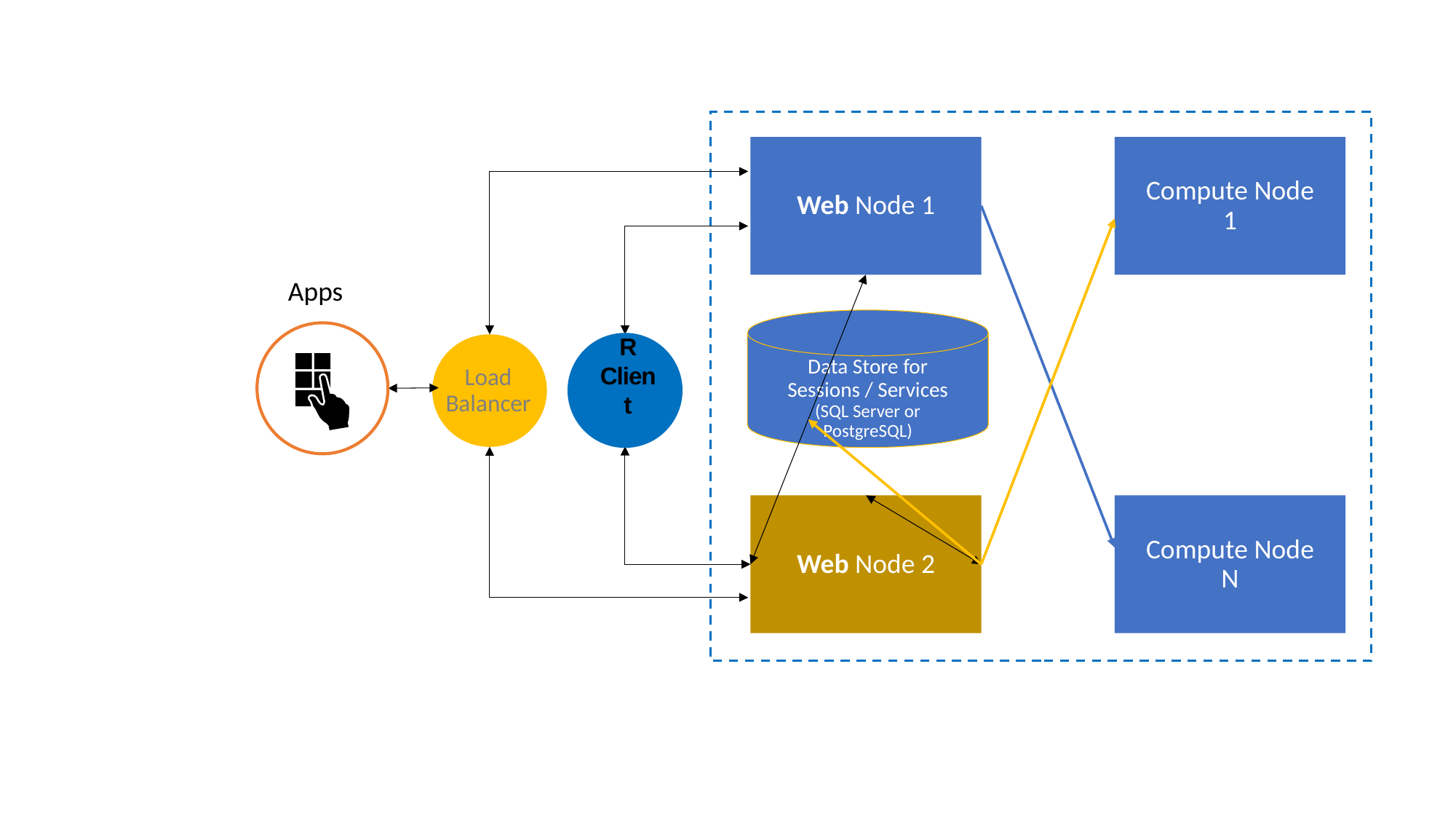

Web Node 1
Compute Node 1
Apps
Data Store for Sessions / Services
(SQL Server or PostgreSQL)

R Client
Load Balancer
Web Node 2
Compute Node N